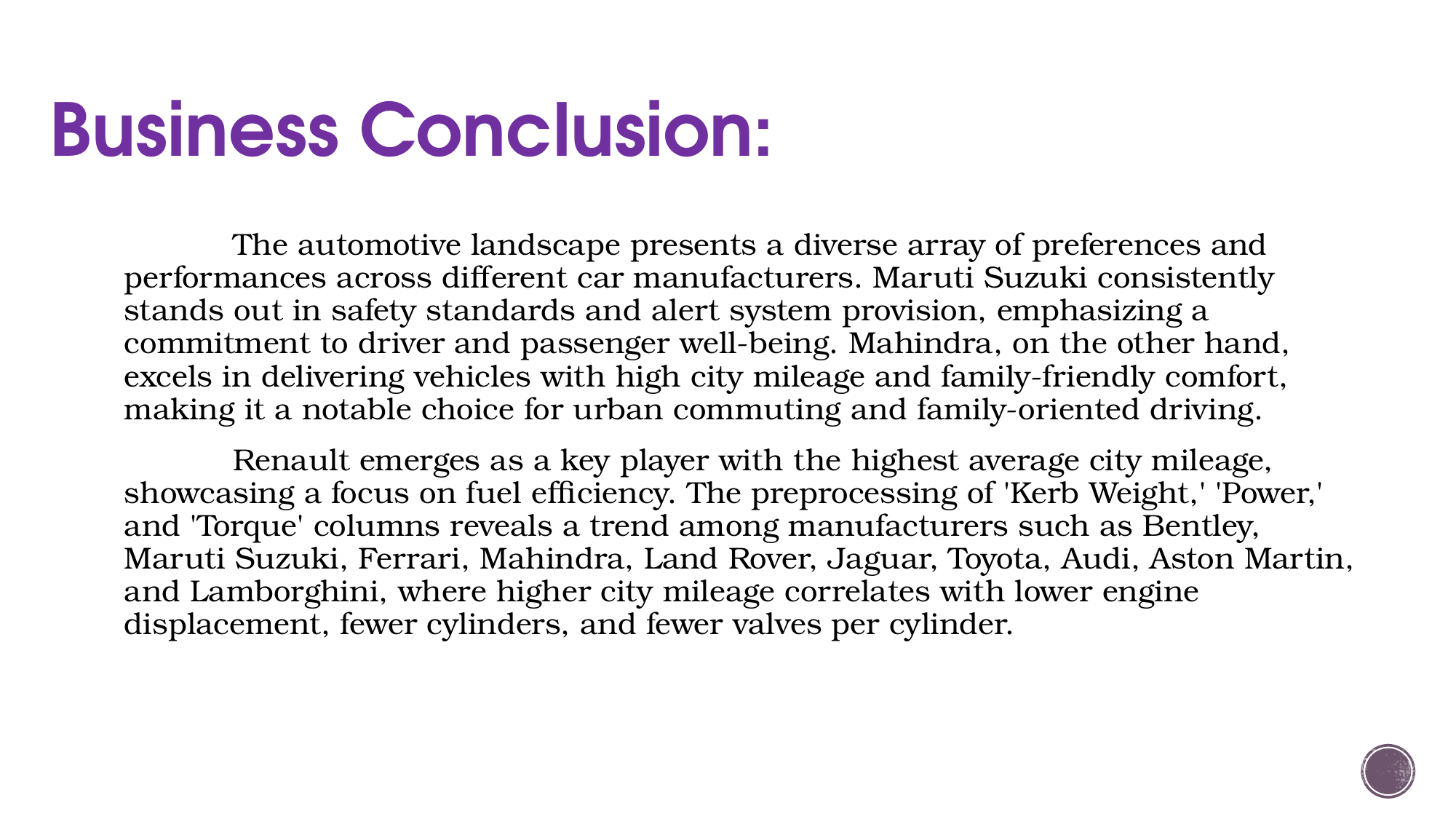

# Business Conclusion:
	The automotive landscape presents a diverse array of preferences and performances across different car manufacturers. Maruti Suzuki consistently stands out in safety standards and alert system provision, emphasizing a commitment to driver and passenger well-being. Mahindra, on the other hand, excels in delivering vehicles with high city mileage and family-friendly comfort, making it a notable choice for urban commuting and family-oriented driving.
	Renault emerges as a key player with the highest average city mileage, showcasing a focus on fuel efficiency. The preprocessing of 'Kerb Weight,' 'Power,' and 'Torque' columns reveals a trend among manufacturers such as Bentley, Maruti Suzuki, Ferrari, Mahindra, Land Rover, Jaguar, Toyota, Audi, Aston Martin, and Lamborghini, where higher city mileage correlates with lower engine displacement, fewer cylinders, and fewer valves per cylinder.